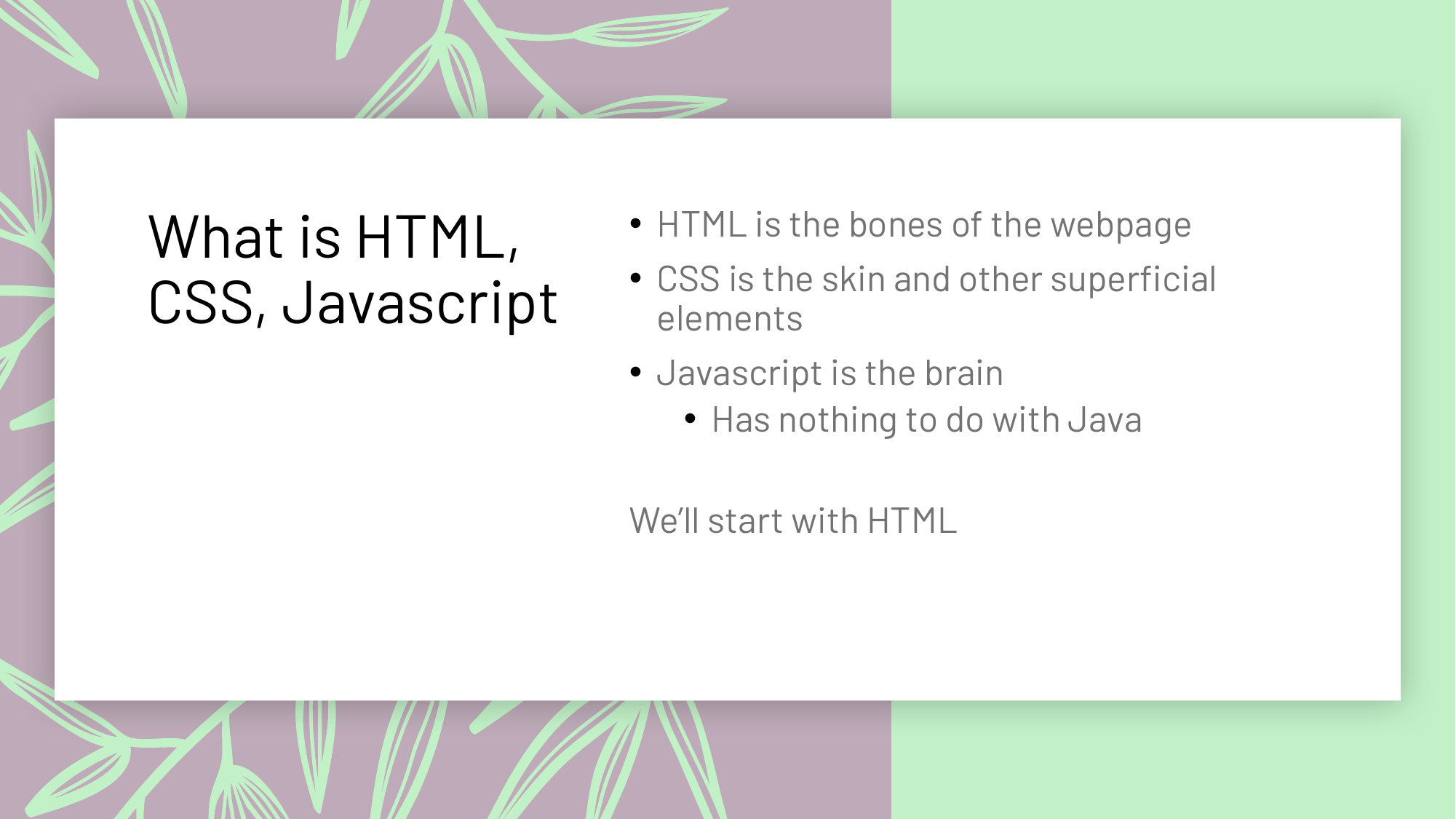

# What is HTML, CSS, Javascript
HTML is the bones of the webpage
CSS is the skin and other superficial elements
Javascript is the brain
Has nothing to do with Java

We’ll start with HTML